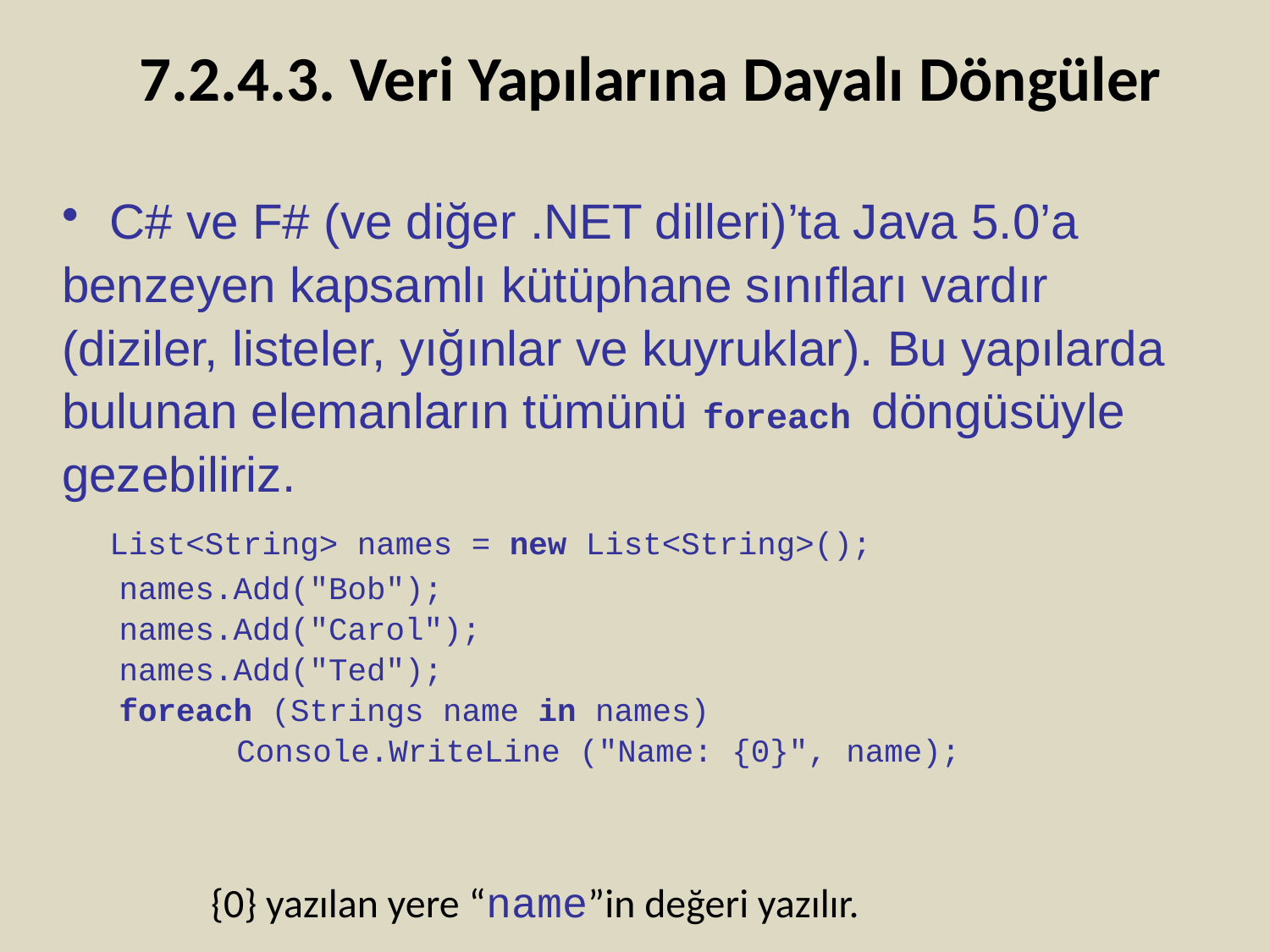

7.2.4.3. Veri Yapılarına Dayalı Döngüler

C# ve F# (ve diğer .NET dilleri)’ta Java 5.0’a
benzeyen kapsamlı kütüphane sınıfları vardır
(diziler, listeler, yığınlar ve kuyruklar). Bu yapılarda
bulunan elemanların tümünü foreach döngüsüyle
gezebiliriz.
	List<String> names = new List<String>();
   names.Add("Bob");
   names.Add("Carol");
   names.Add("Ted");
   foreach (Strings name in names)
		Console.WriteLine ("Name: {0}", name);

{0} yazılan yere “name”in değeri yazılır.